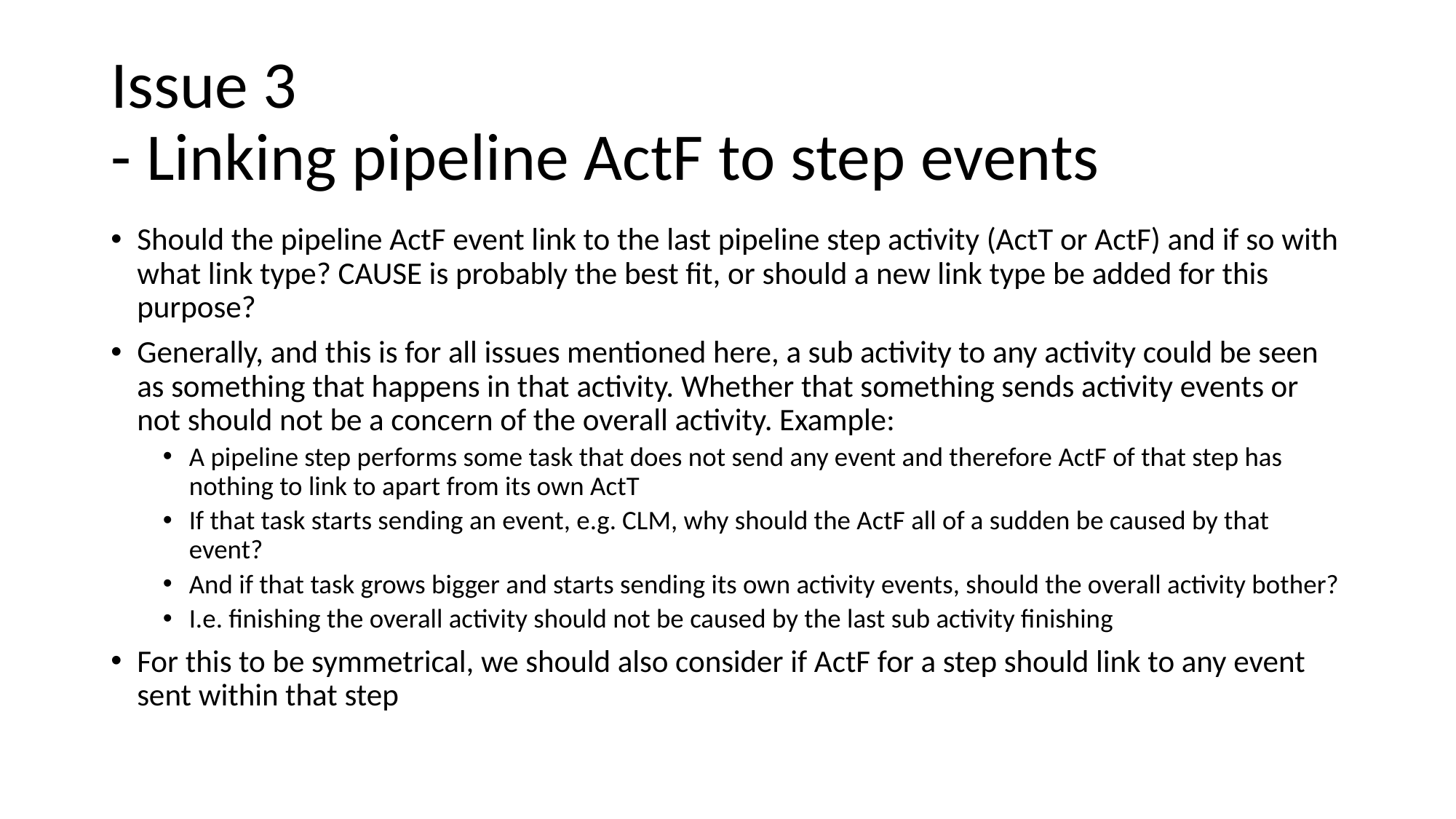

# Issue 3 - Linking pipeline ActF to step events
Should the pipeline ActF event link to the last pipeline step activity (ActT or ActF) and if so with what link type? CAUSE is probably the best fit, or should a new link type be added for this purpose?
Generally, and this is for all issues mentioned here, a sub activity to any activity could be seen as something that happens in that activity. Whether that something sends activity events or not should not be a concern of the overall activity. Example:
A pipeline step performs some task that does not send any event and therefore ActF of that step has nothing to link to apart from its own ActT
If that task starts sending an event, e.g. CLM, why should the ActF all of a sudden be caused by that event?
And if that task grows bigger and starts sending its own activity events, should the overall activity bother?
I.e. finishing the overall activity should not be caused by the last sub activity finishing
For this to be symmetrical, we should also consider if ActF for a step should link to any event sent within that step